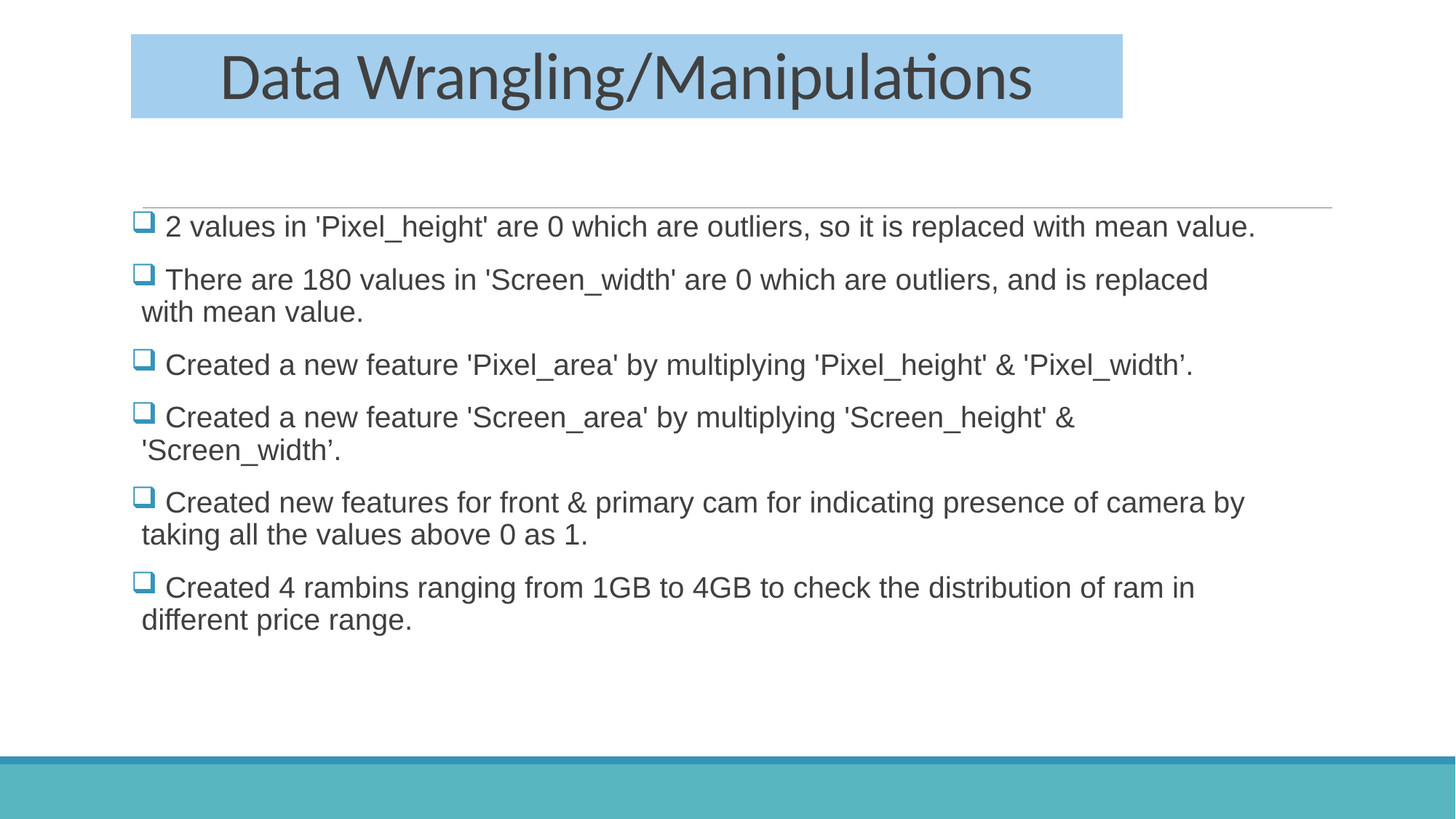

# Data Wrangling/Manipulations
 2 values in 'Pixel_height' are 0 which are outliers, so it is replaced with mean value.
 There are 180 values in 'Screen_width' are 0 which are outliers, and is replaced with mean value.
 Created a new feature 'Pixel_area' by multiplying 'Pixel_height' & 'Pixel_width’.
 Created a new feature 'Screen_area' by multiplying 'Screen_height' & 'Screen_width’.
 Created new features for front & primary cam for indicating presence of camera by taking all the values above 0 as 1.
 Created 4 rambins ranging from 1GB to 4GB to check the distribution of ram in different price range.